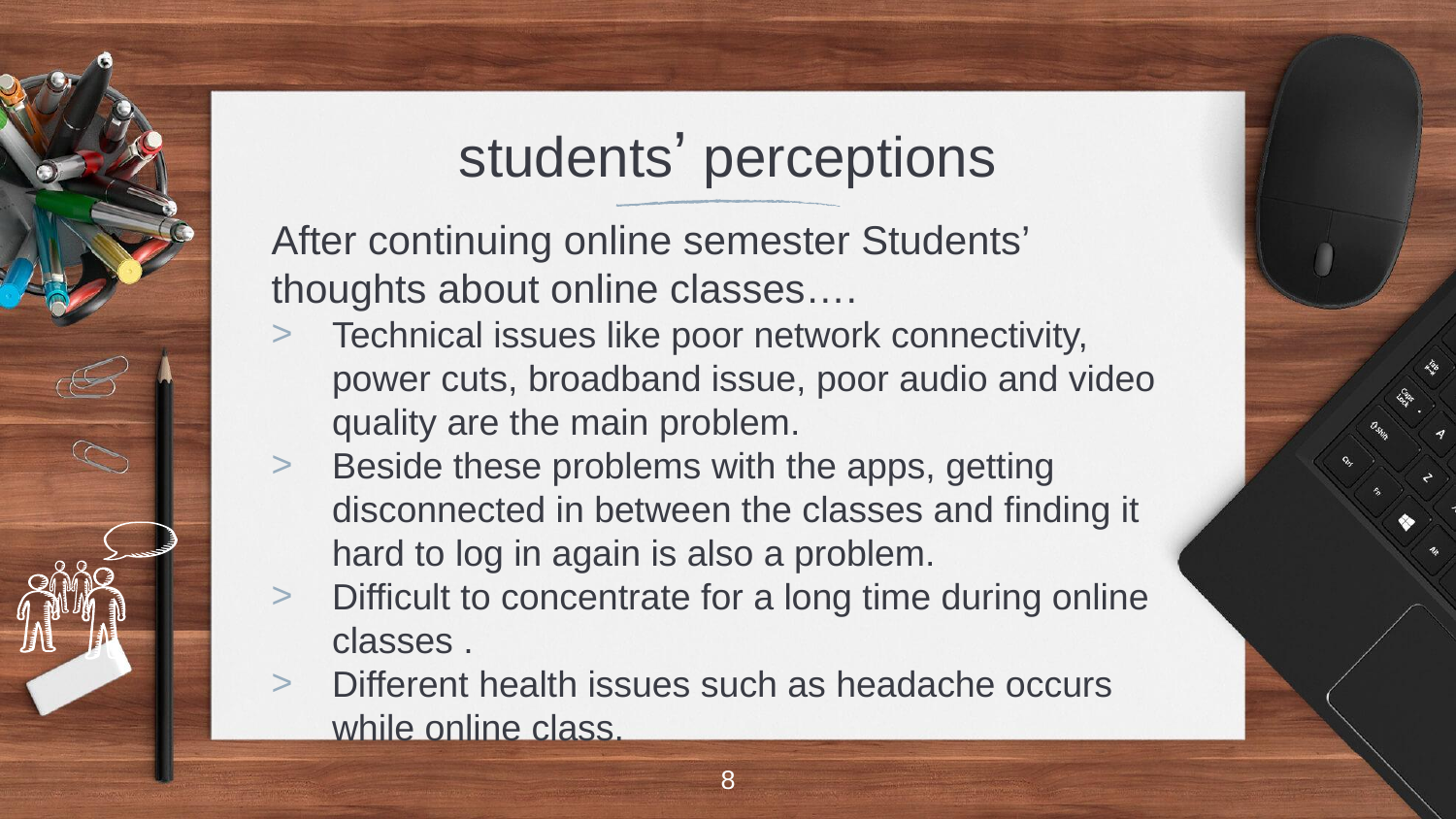

# students’ perceptions
After continuing online semester Students’ thoughts about online classes….
Technical issues like poor network connectivity, power cuts, broadband issue, poor audio and video quality are the main problem.
Beside these problems with the apps, getting disconnected in between the classes and finding it hard to log in again is also a problem.
Difficult to concentrate for a long time during online classes .
Different health issues such as headache occurs while online class.

8